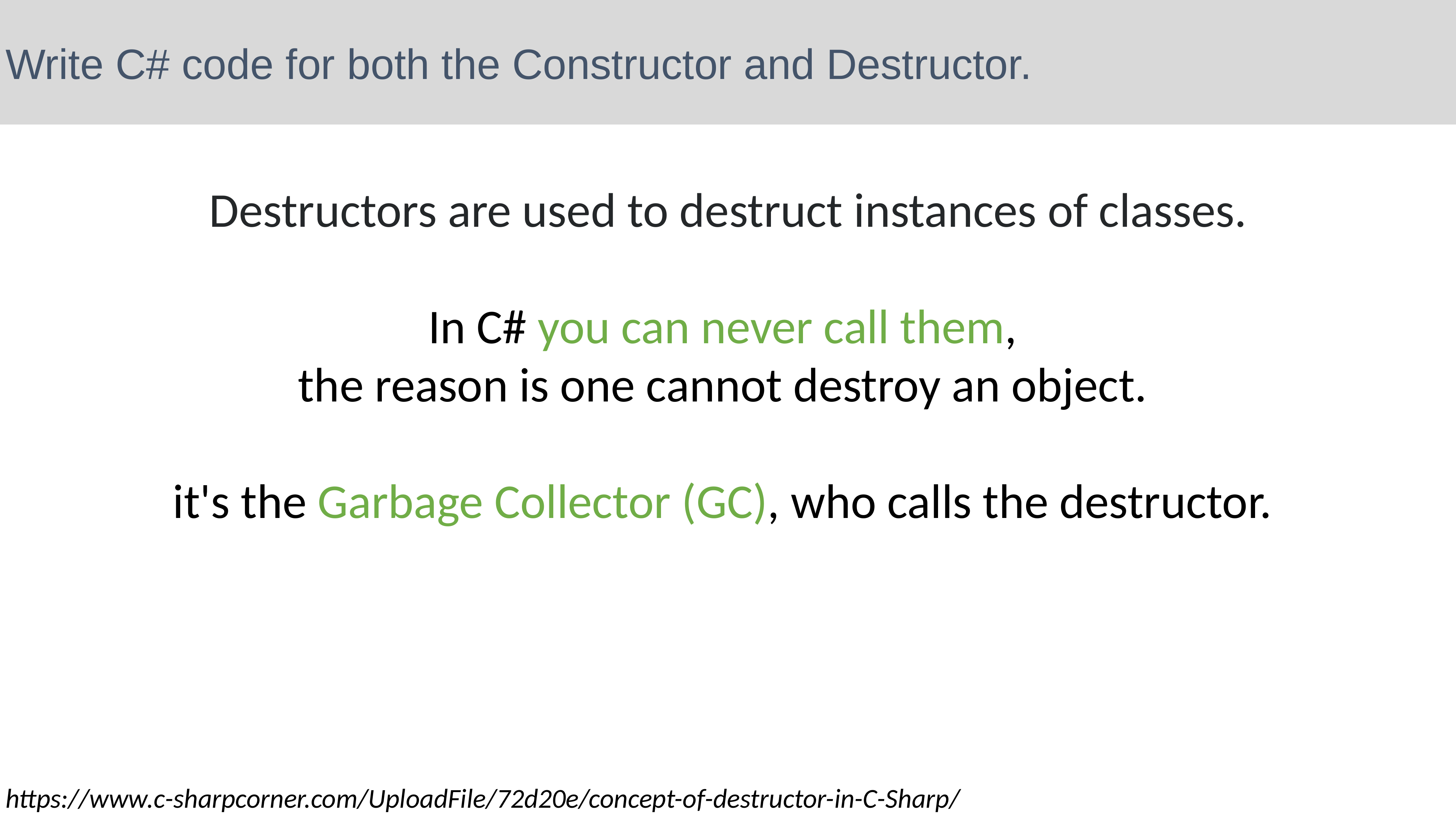

Write C# code for both the Constructor and Destructor.
Destructors are used to destruct instances of classes.

In C# you can never call them,
the reason is one cannot destroy an object.

it's the Garbage Collector (GC), who calls the destructor.
https://www.c-sharpcorner.com/UploadFile/72d20e/concept-of-destructor-in-C-Sharp/